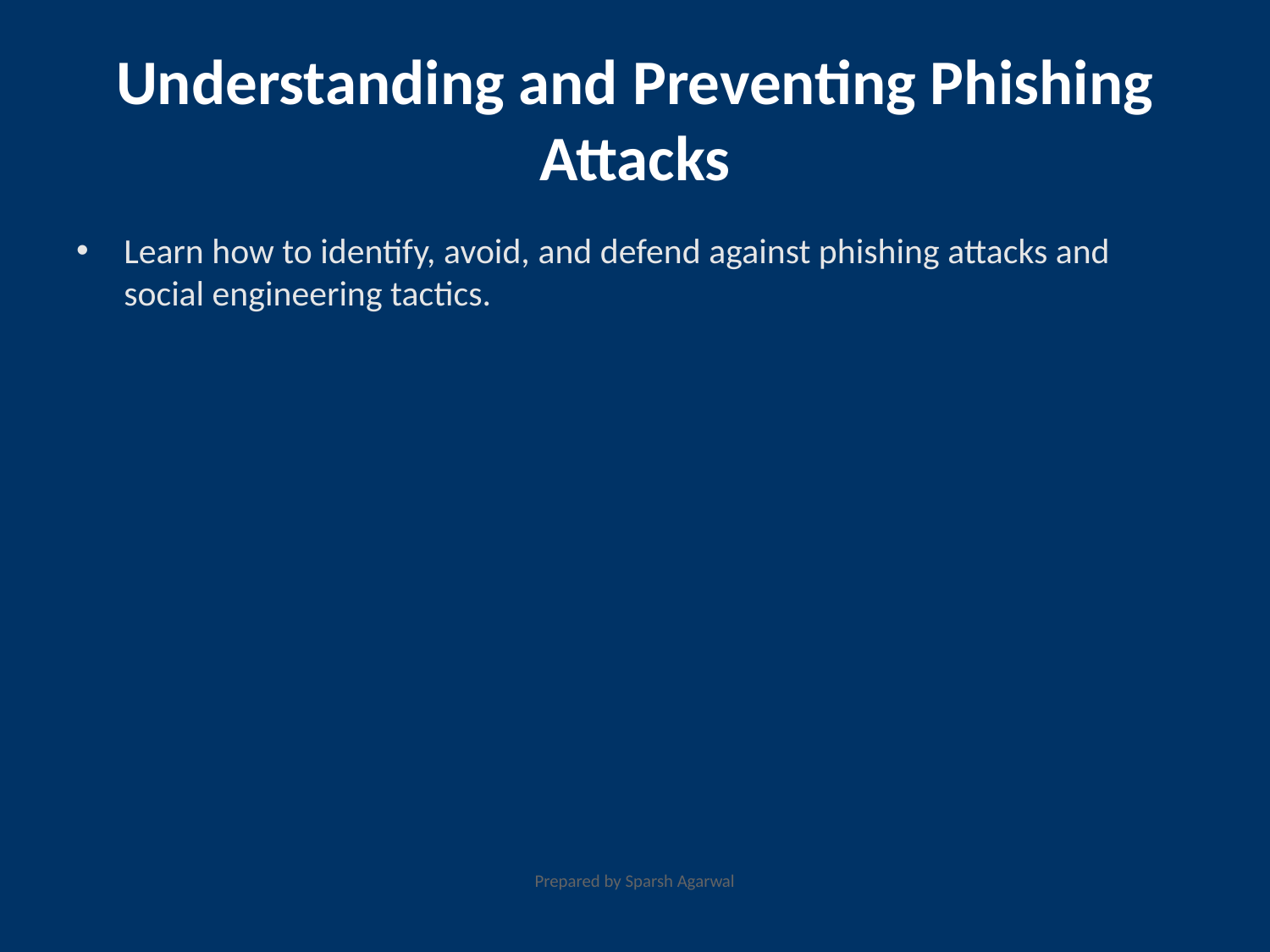

# Understanding and Preventing Phishing Attacks
Learn how to identify, avoid, and defend against phishing attacks and social engineering tactics.
Prepared by Sparsh Agarwal